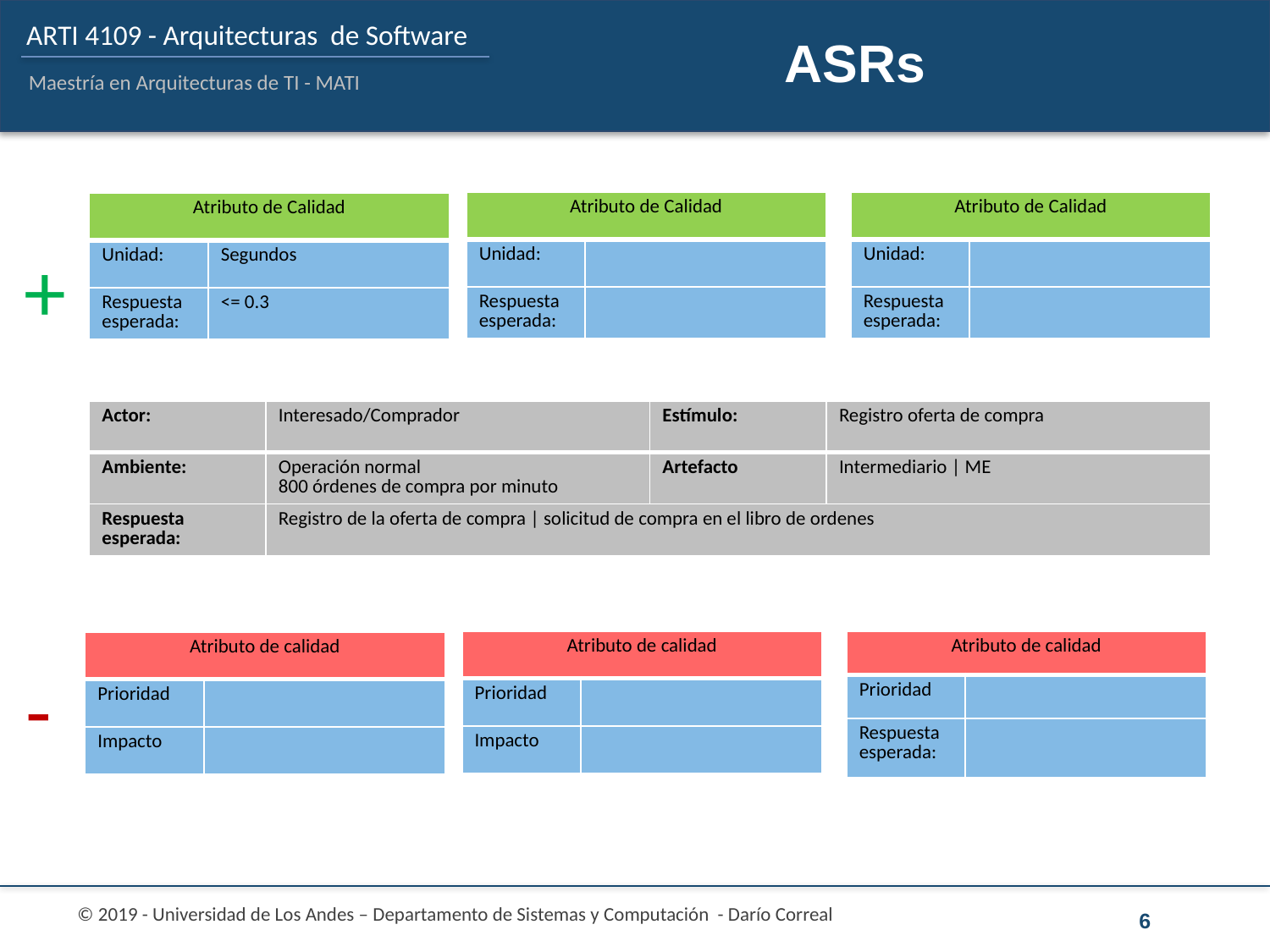

# ASRs
| Atributo de Calidad |  |
| --- | --- |
| Unidad: |  |
| Respuesta esperada: |  |
| Atributo de Calidad |  |
| --- | --- |
| Unidad: |  |
| Respuesta esperada: |  |
| Atributo de Calidad |  |
| --- | --- |
| Unidad: | Segundos |
| Respuesta esperada: | <= 0.3 |
+
| Actor: | Interesado/Comprador | Estímulo: | Registro oferta de compra |
| --- | --- | --- | --- |
| Ambiente: | Operación normal 800 órdenes de compra por minuto | Artefacto | Intermediario | ME |
| Respuesta esperada: | Registro de la oferta de compra | solicitud de compra en el libro de ordenes |  |  |
| Atributo de calidad |  |
| --- | --- |
| Prioridad |  |
| Impacto |  |
| Atributo de calidad |  |
| --- | --- |
| Prioridad |  |
| Respuesta esperada: |  |
| Atributo de calidad |  |
| --- | --- |
| Prioridad |  |
| Impacto |  |
-
6
© 2019 - Universidad de Los Andes – Departamento de Sistemas y Computación  - Darío Correal